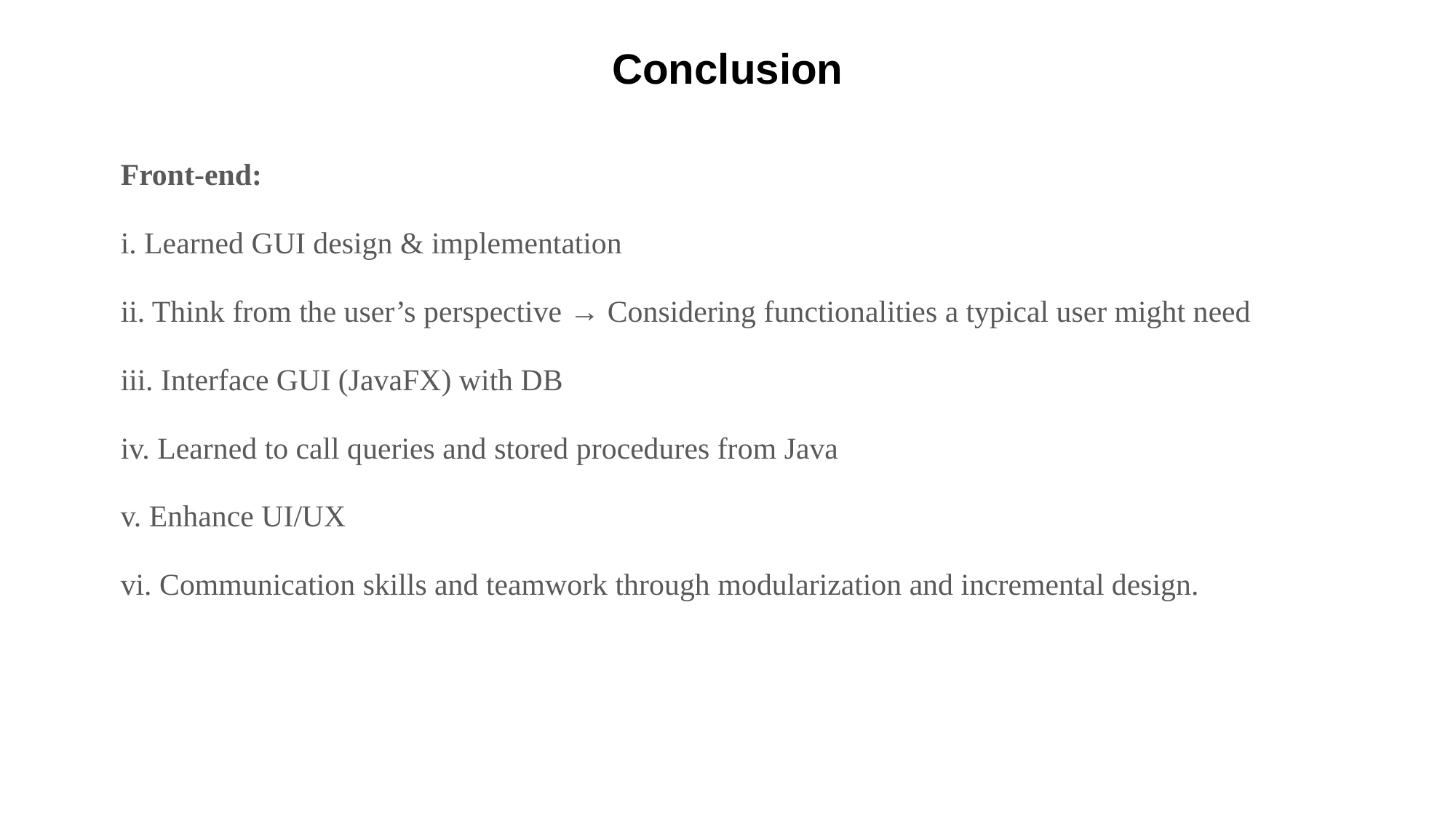

# Conclusion
Front-end:
i. Learned GUI design & implementation
ii. Think from the user’s perspective → Considering functionalities a typical user might need
iii. Interface GUI (JavaFX) with DB
iv. Learned to call queries and stored procedures from Java
v. Enhance UI/UX
vi. Communication skills and teamwork through modularization and incremental design.